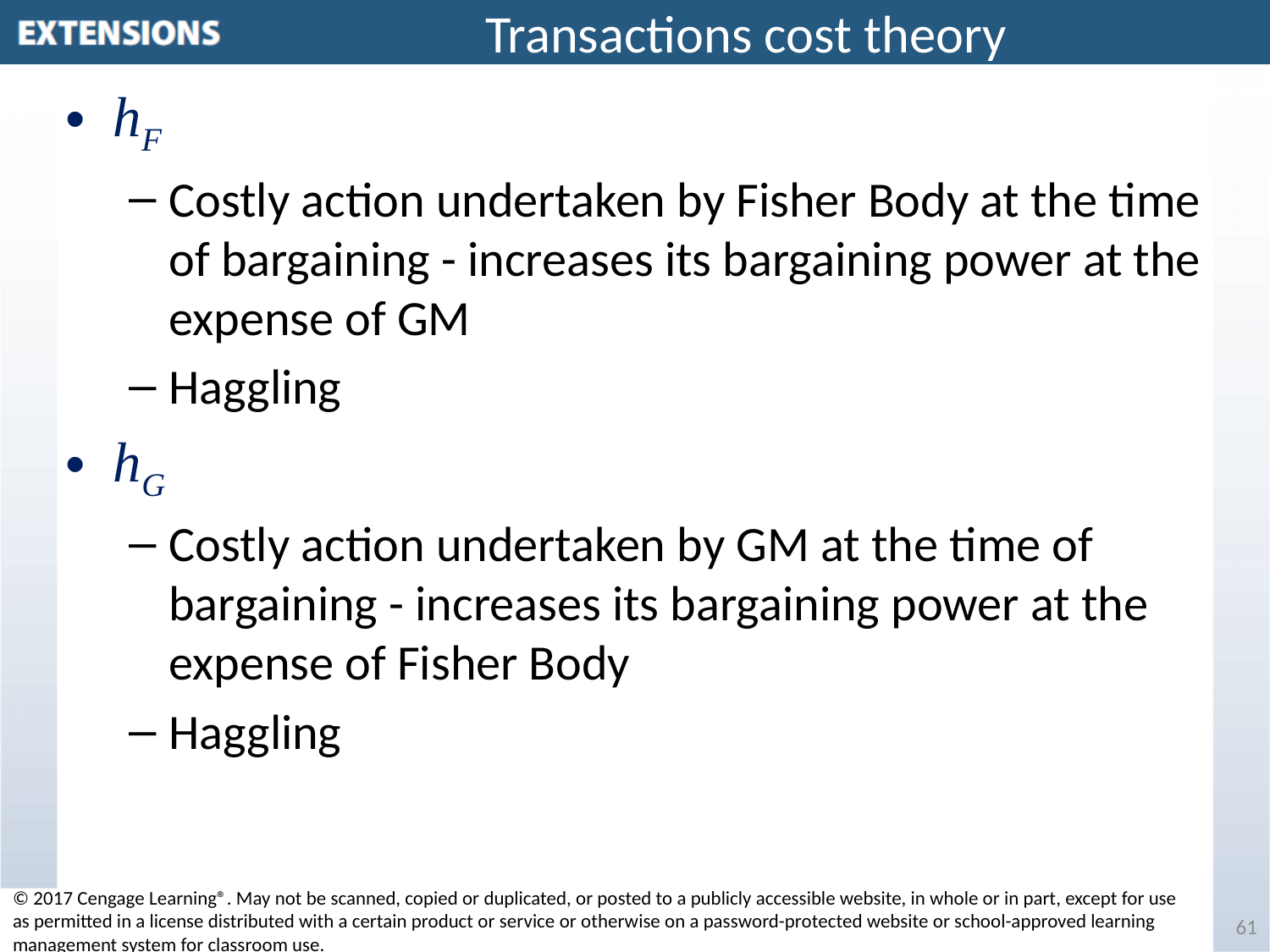

# Transactions cost theory
hF
Costly action undertaken by Fisher Body at the time of bargaining - increases its bargaining power at the expense of GM
Haggling
hG
Costly action undertaken by GM at the time of bargaining - increases its bargaining power at the expense of Fisher Body
Haggling

© 2017 Cengage Learning®. May not be scanned, copied or duplicated, or posted to a publicly accessible website, in whole or in part, except for use as permitted in a license distributed with a certain product or service or otherwise on a password-protected website or school-approved learning management system for classroom use.
61